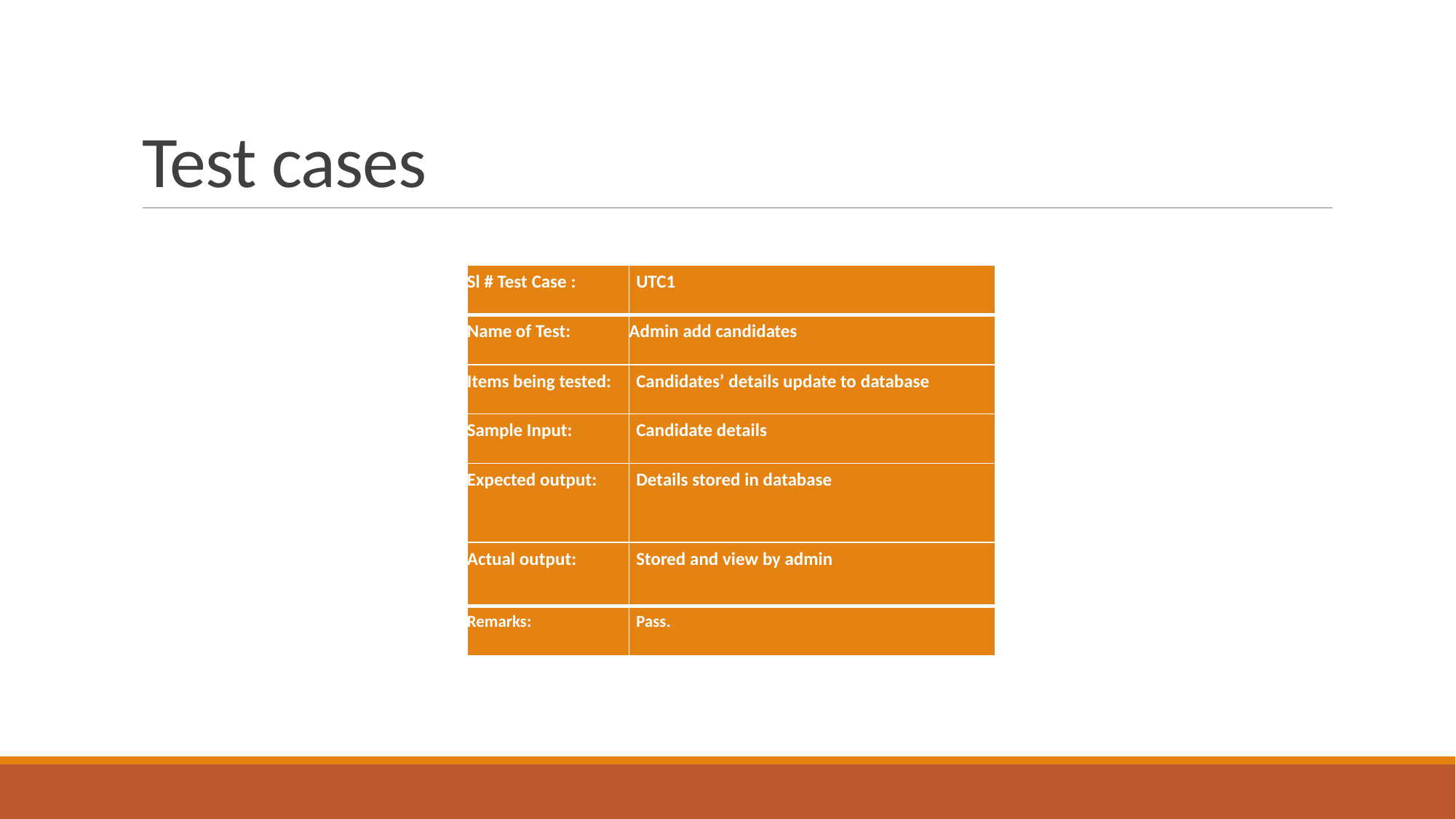

# Test cases
| Sl # Test Case : ­ | UTC­1 |
| --- | --- |
| Name of Test: ­ | Admin add candidates |
| Items being tested: ­ | Candidates’ details update to database |
| Sample Input: ­ | Candidate details |
| Expected output: ­ | Details stored in database |
| Actual output: ­ | Stored and view by admin |
| Remarks: ­ | Pass. |